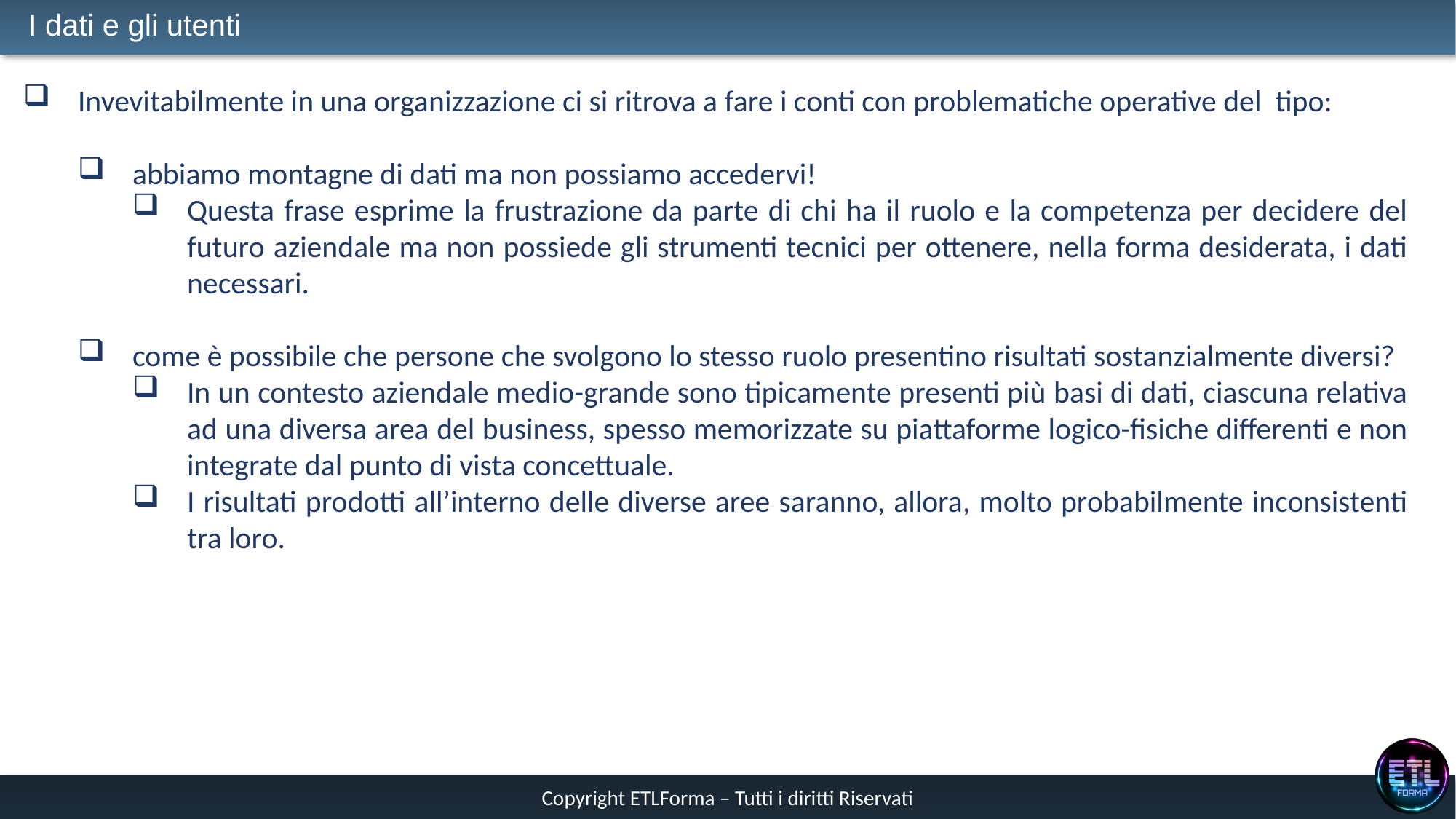

# I dati e gli utenti
Invevitabilmente in una organizzazione ci si ritrova a fare i conti con problematiche operative del  tipo:

abbiamo montagne di dati ma non possiamo accedervi!
Questa frase esprime la frustrazione da parte di chi ha il ruolo e la competenza per decidere del futuro aziendale ma non possiede gli strumenti tecnici per ottenere, nella forma desiderata, i dati necessari.

come è possibile che persone che svolgono lo stesso ruolo presentino risultati sostanzialmente diversi?
In un contesto aziendale medio-grande sono tipicamente presenti più basi di dati, ciascuna relativa ad una diversa area del business, spesso memorizzate su piattaforme logico-fisiche differenti e non integrate dal punto di vista concettuale.
I risultati prodotti all’interno delle diverse aree saranno, allora, molto probabilmente inconsistenti tra loro.